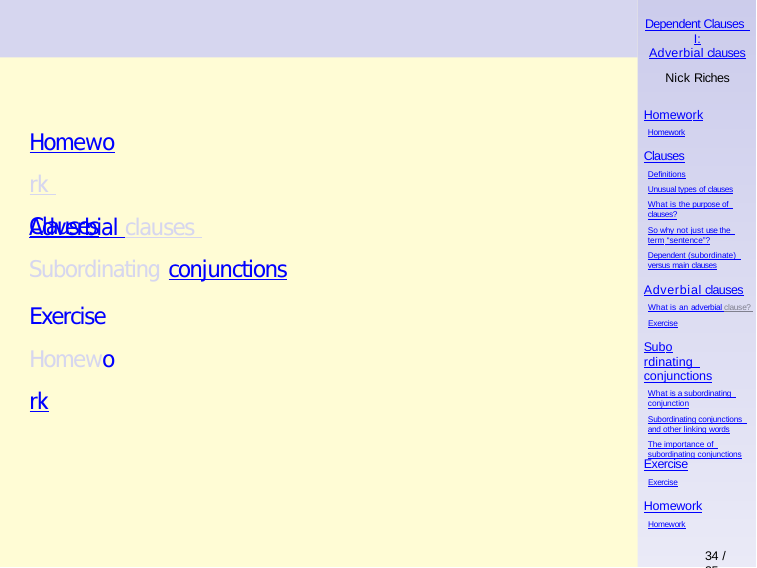

Dependent Clauses  I:
Adverbial clauses
Nick Riches
Homework
Homework
Homework  Clauses
Clauses
Definitions
Unusual types of clauses
What is the purpose of  clauses?
So why not just use the  term “sentence”?
Dependent (subordinate)  versus main clauses
Adverbial clauses  Subordinating conjunctions
Adverbial clauses
What is an adverbial clause?  Exercise
Exercise  Homework
Subordinating  conjunctions
What is a subordinating  conjunction
Subordinating conjunctions  and other linking words
The importance of  subordinating conjunctions
Exercise
Exercise

Homework
Homework

34 / 35